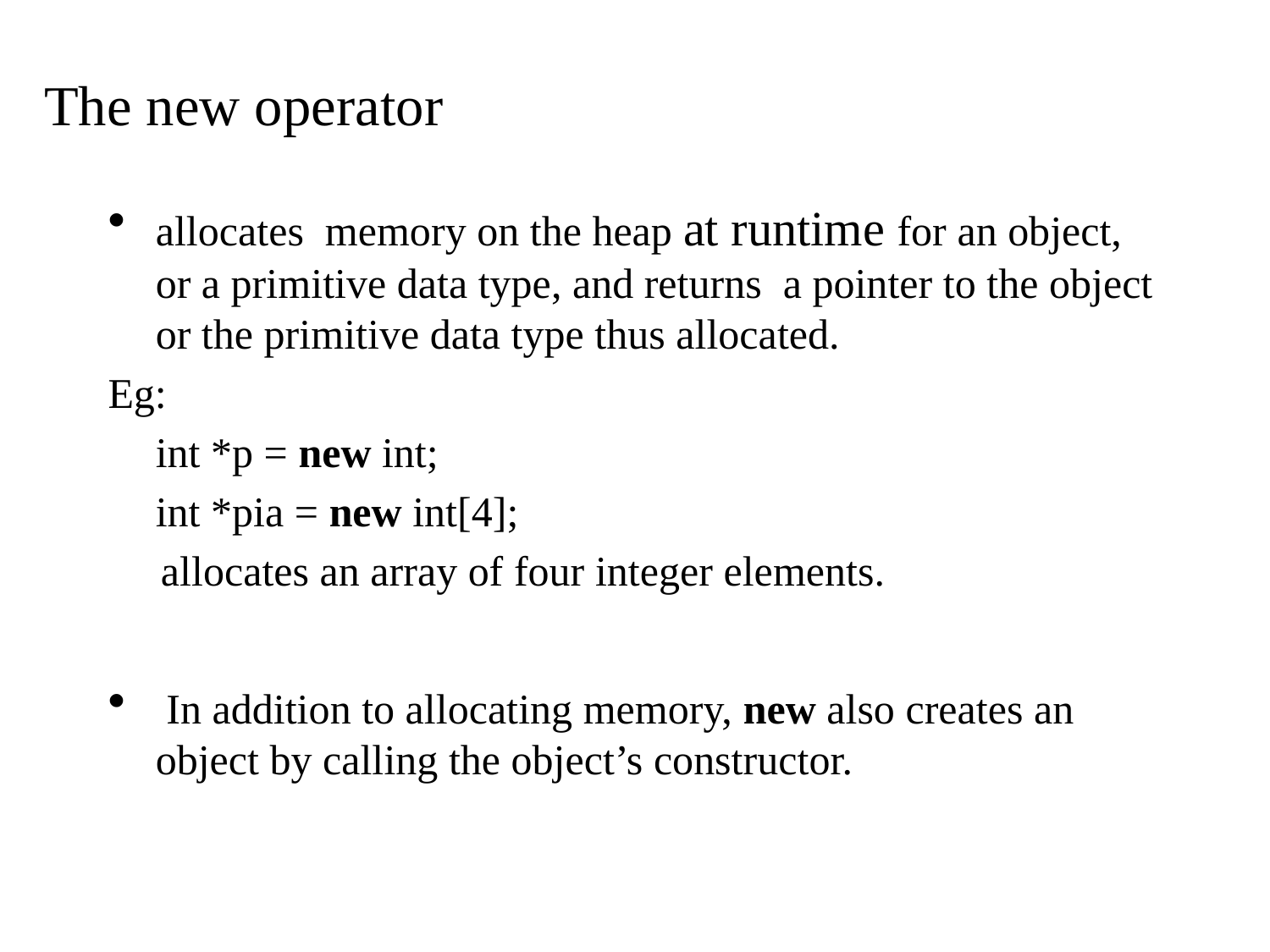

The new operator
allocates  memory on the heap at runtime for an object, or a primitive data type, and returns  a pointer to the object or the primitive data type thus allocated.
Eg:
	int *p = new int;
	int *pia = new int[4];
     allocates an array of four integer elements.

 In addition to allocating memory, new also creates an   object by calling the object’s constructor.